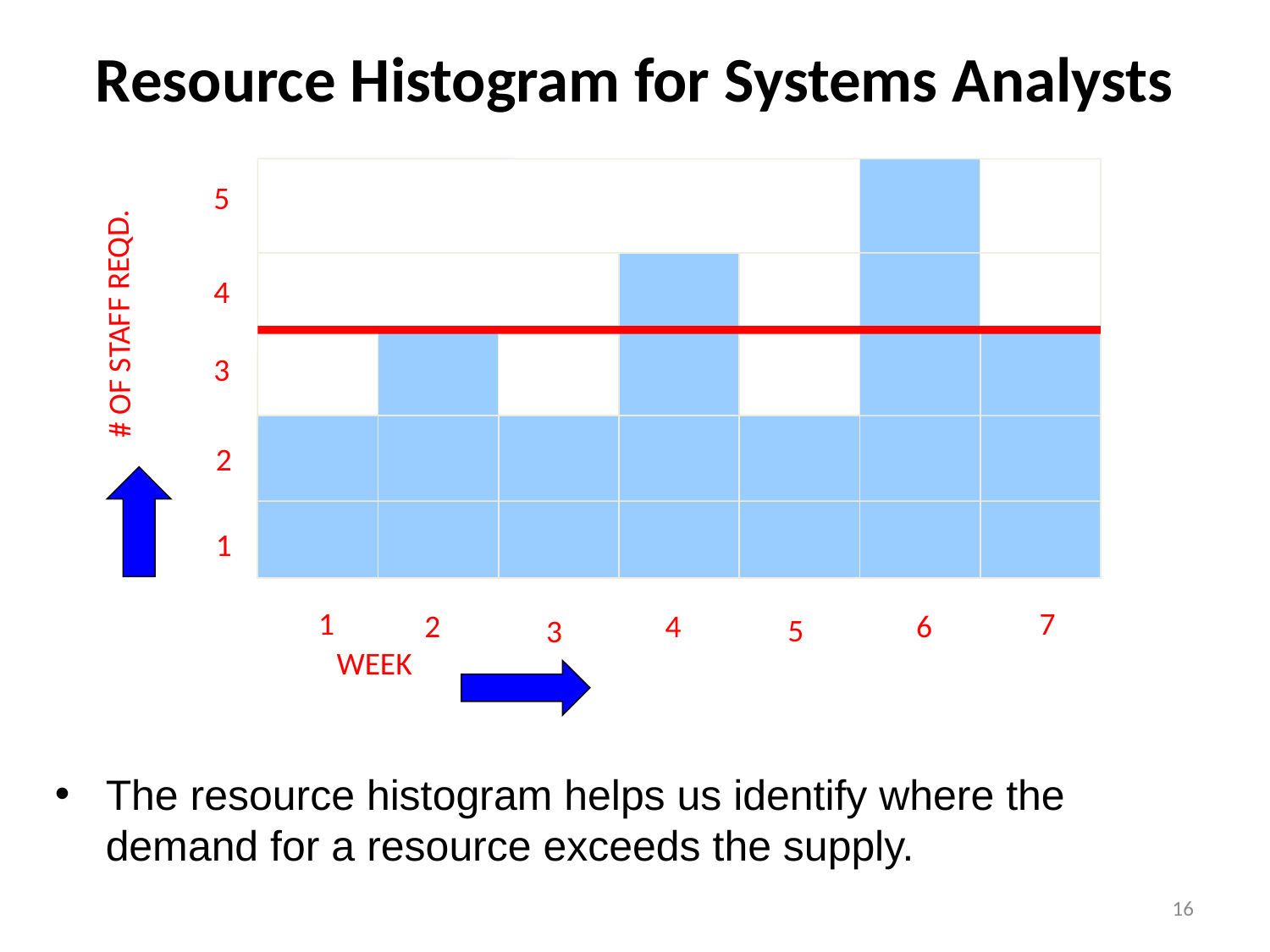

# Resource Histogram for Systems Analysts

5

4
# OF STAFF REQD.

3

2

1
1
7
2
4
6
5
3
WEEK

The resource histogram helps us identify where the demand for a resource exceeds the supply.
16